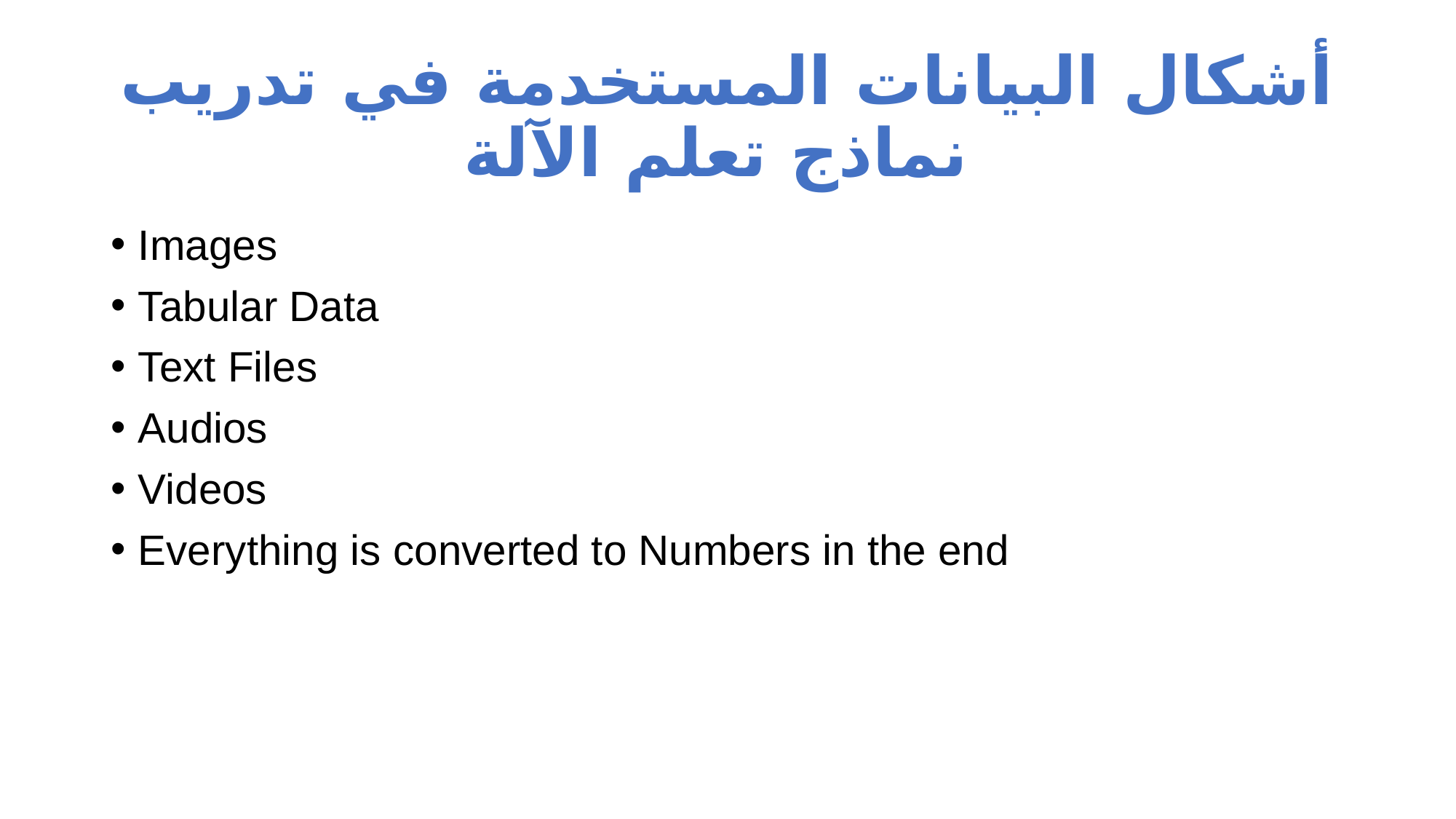

# أشكال البيانات المستخدمة في تدريب نماذج تعلم الآلة
Images
Tabular Data
Text Files
Audios
Videos
Everything is converted to Numbers in the end